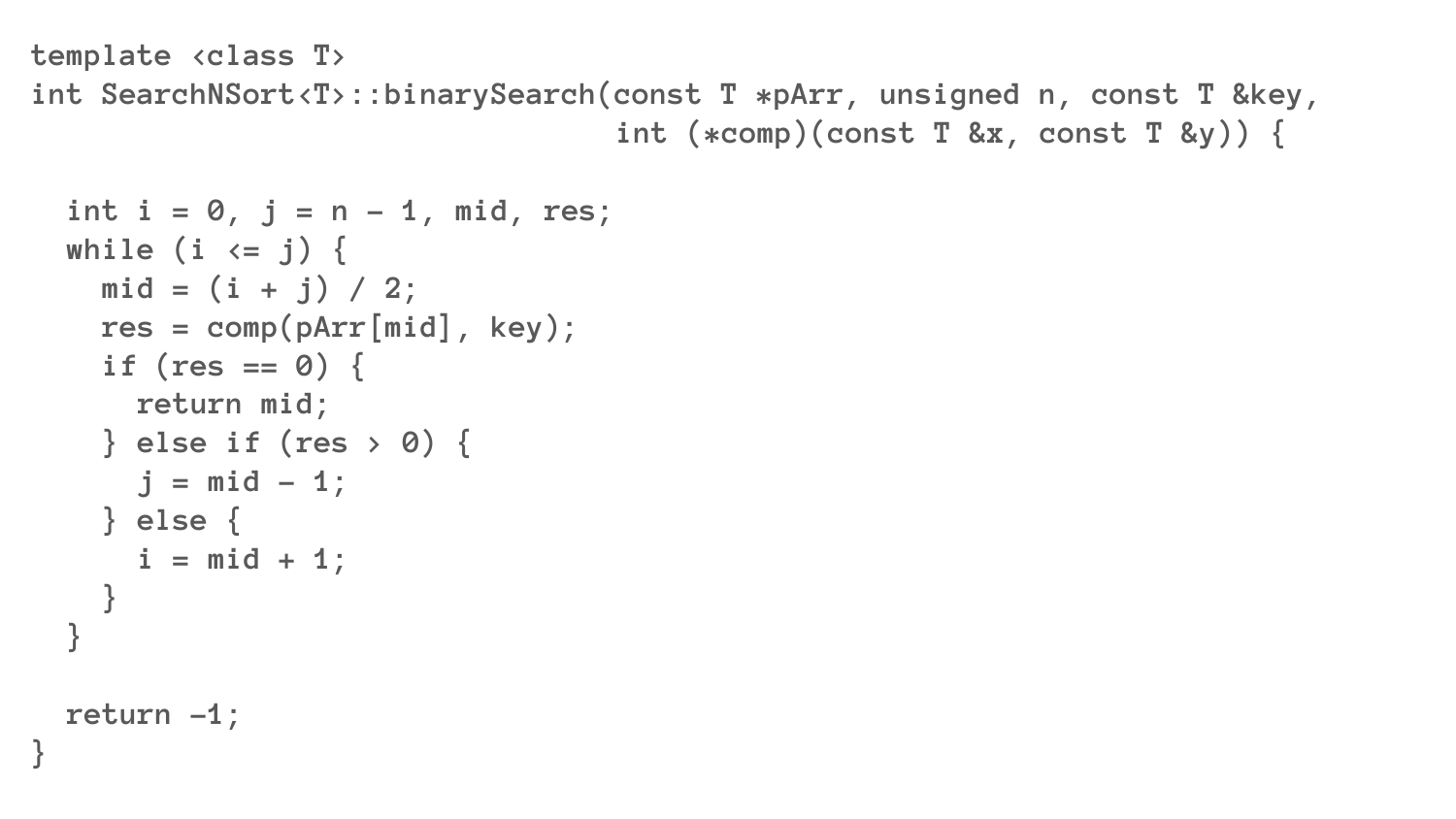

template <class T>
int SearchNSort<T>::binarySearch(const T *pArr, unsigned n, const T &key,
                                 int (*comp)(const T &x, const T &y)) {

  int i = 0, j = n - 1, mid, res;
  while (i <= j) {
    mid = (i + j) / 2;
    res = comp(pArr[mid], key);
    if (res == 0) {
      return mid;
    } else if (res > 0) {
      j = mid - 1;
    } else {
      i = mid + 1;
    }
  }

  return -1;
}